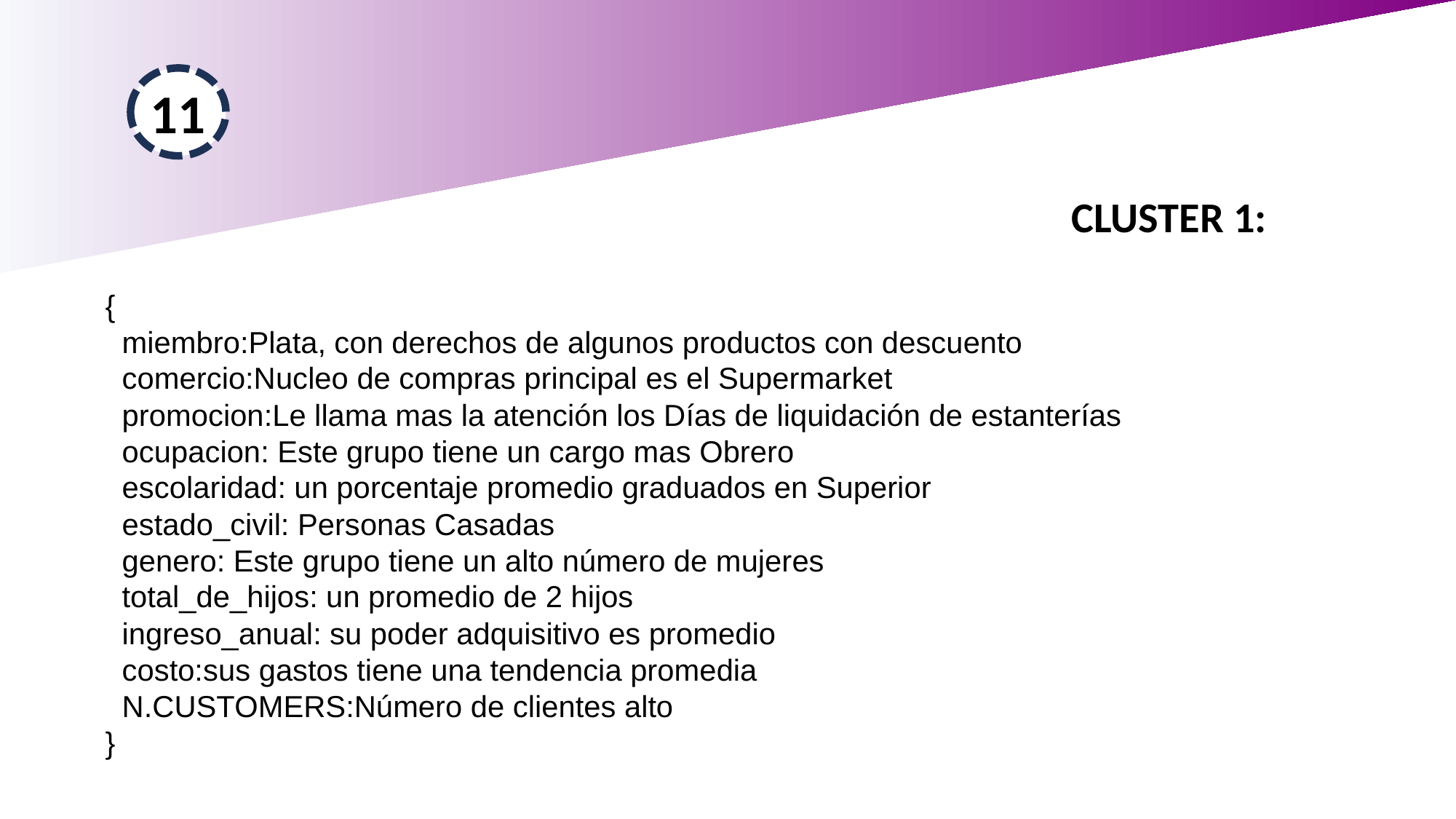

11
CLUSTER 1:
{
  miembro:Plata, con derechos de algunos productos con descuento
  comercio:Nucleo de compras principal es el Supermarket
  promocion:Le llama mas la atención los Días de liquidación de estanterías
  ocupacion: Este grupo tiene un cargo mas Obrero
  escolaridad: un porcentaje promedio graduados en Superior
  estado_civil: Personas Casadas
  genero: Este grupo tiene un alto número de mujeres
  total_de_hijos: un promedio de 2 hijos
  ingreso_anual: su poder adquisitivo es promedio
  costo:sus gastos tiene una tendencia promedia
  N.CUSTOMERS:Número de clientes alto
}